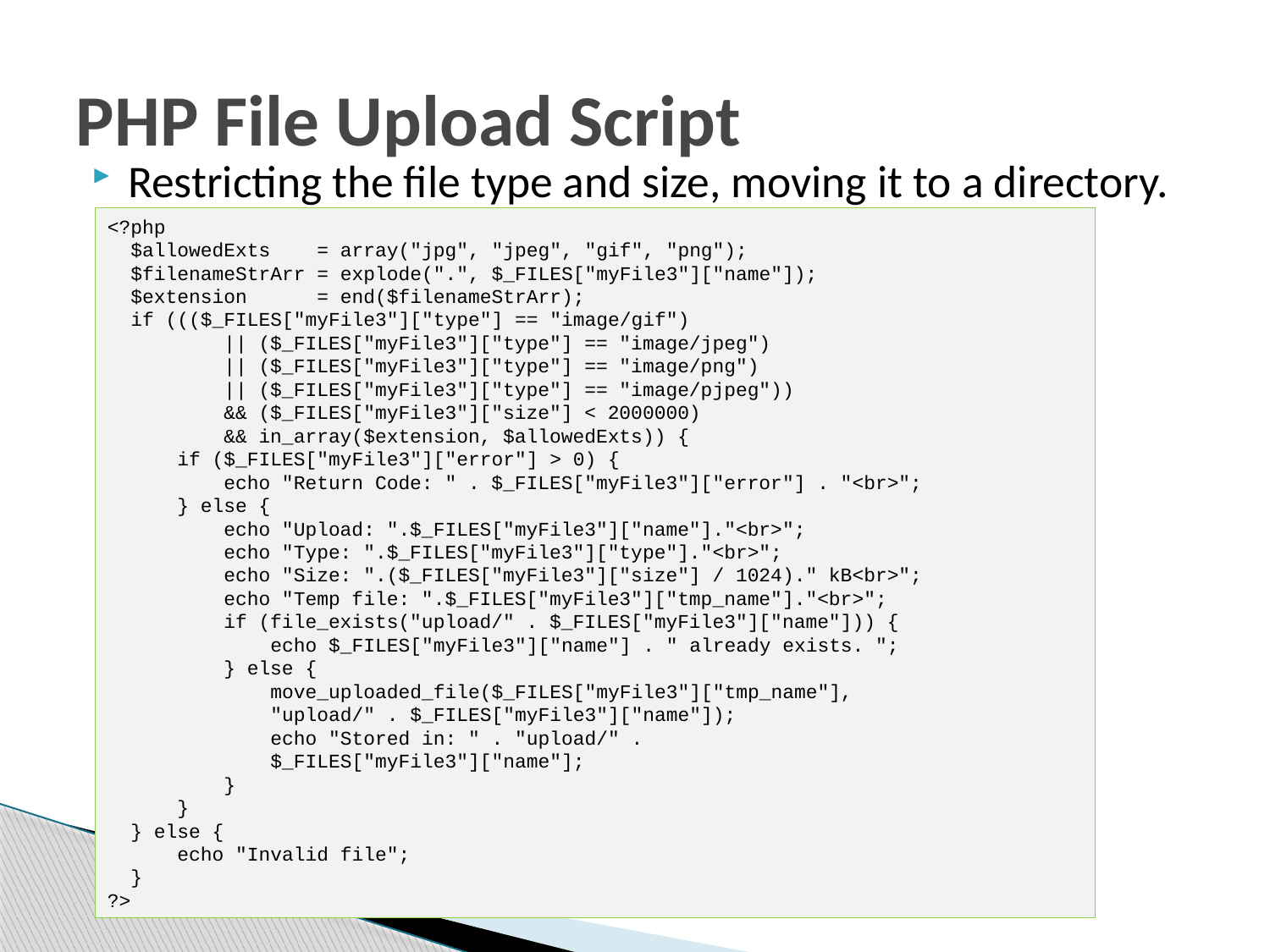

# PHP File Upload Script
Restricting the file type and size, moving it to a directory.
<?php
  $allowedExts    = array("jpg", "jpeg", "gif", "png");
  $filenameStrArr = explode(".", $_FILES["myFile3"]["name"]);
  $extension      = end($filenameStrArr);
  if ((($_FILES["myFile3"]["type"] == "image/gif")
          || ($_FILES["myFile3"]["type"] == "image/jpeg")
          || ($_FILES["myFile3"]["type"] == "image/png")
          || ($_FILES["myFile3"]["type"] == "image/pjpeg"))
          && ($_FILES["myFile3"]["size"] < 2000000)
          && in_array($extension, $allowedExts)) {
      if ($_FILES["myFile3"]["error"] > 0) {
          echo "Return Code: " . $_FILES["myFile3"]["error"] . "<br>";
      } else {
          echo "Upload: ".$_FILES["myFile3"]["name"]."<br>";
          echo "Type: ".$_FILES["myFile3"]["type"]."<br>";
          echo "Size: ".($_FILES["myFile3"]["size"] / 1024)." kB<br>";
          echo "Temp file: ".$_FILES["myFile3"]["tmp_name"]."<br>";
          if (file_exists("upload/" . $_FILES["myFile3"]["name"])) {
              echo $_FILES["myFile3"]["name"] . " already exists. ";
          } else {
              move_uploaded_file($_FILES["myFile3"]["tmp_name"],
              "upload/" . $_FILES["myFile3"]["name"]);
              echo "Stored in: " . "upload/" .
              $_FILES["myFile3"]["name"];
          }
      }
  } else {
      echo "Invalid file";
  }
?>